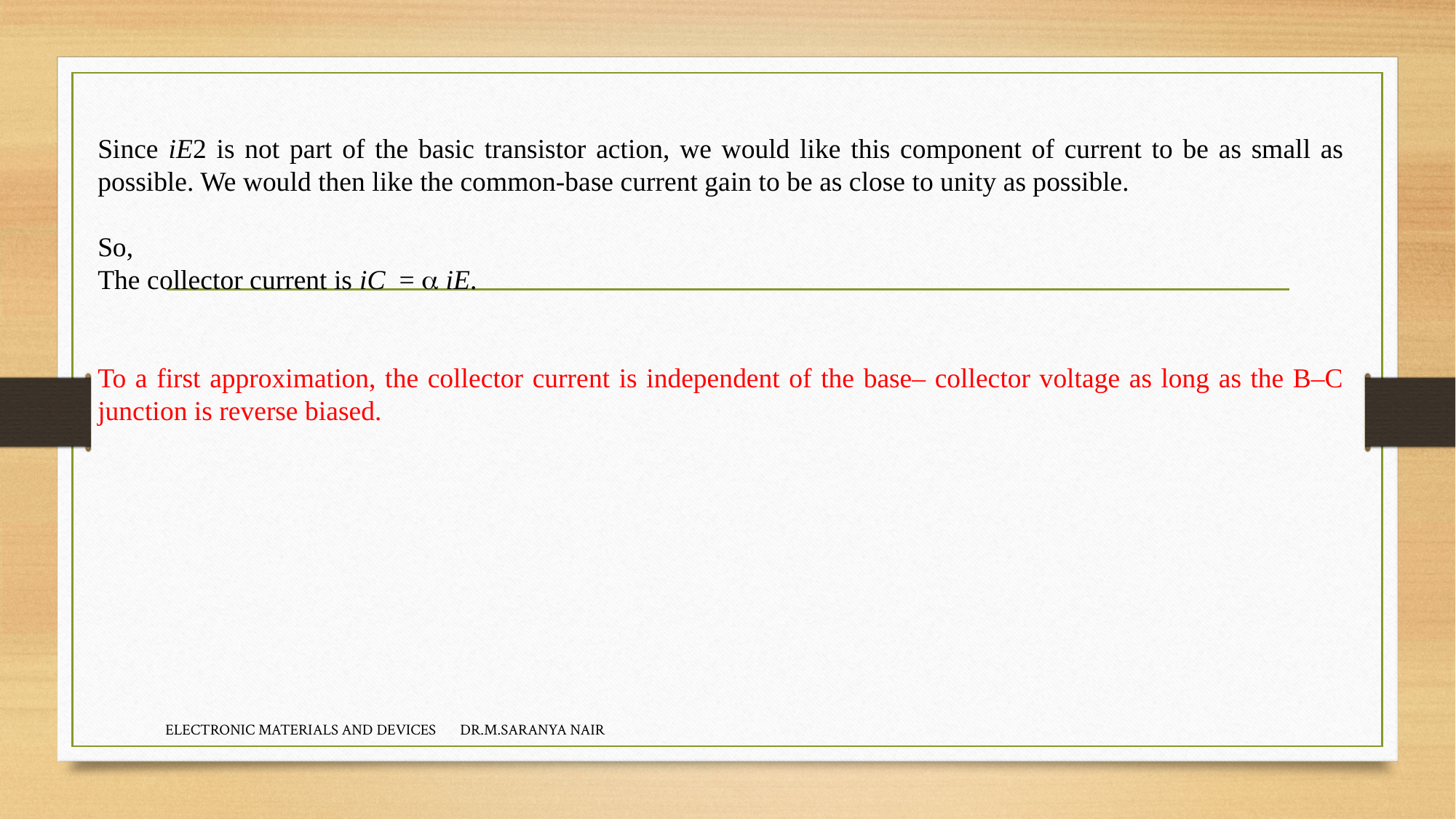

Since iE2 is not part of the basic transistor action, we would like this component of current to be as small as possible. We would then like the common-base current gain to be as close to unity as possible.

So,
The collector current is iC  = α iE.

To a first approximation, the collector current is independent of the base– collector voltage as long as the B–C junction is reverse biased.
ELECTRONIC MATERIALS AND DEVICES       DR.M.SARANYA NAIR